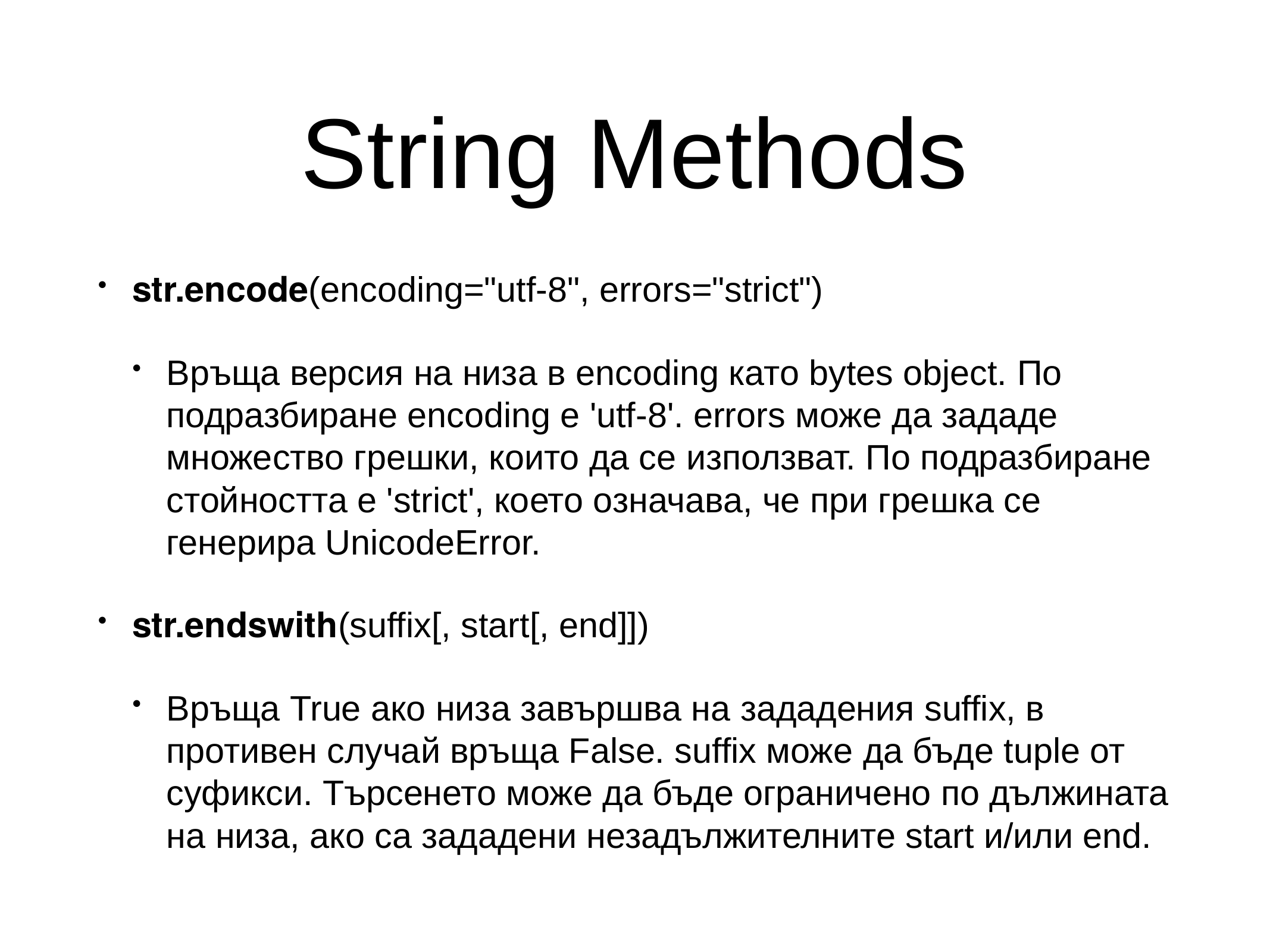

# String Methods
str.encode(encoding="utf-8", errors="strict")
Връща версия на низа в encoding като bytes object. По подразбиране encoding е 'utf-8'. errors може да зададе множество грешки, които да се използват. По подразбиране стойността е 'strict', което означава, че при грешка се генерира UnicodeError.
str.endswith(suffix[, start[, end]])
Връща True ако низа завършва на зададения suffix, в противен случай връща False. suffix може да бъде tuple от суфикси. Търсенето може да бъде ограничено по дължината на низа, ако са зададени незадължителните start и/или end.